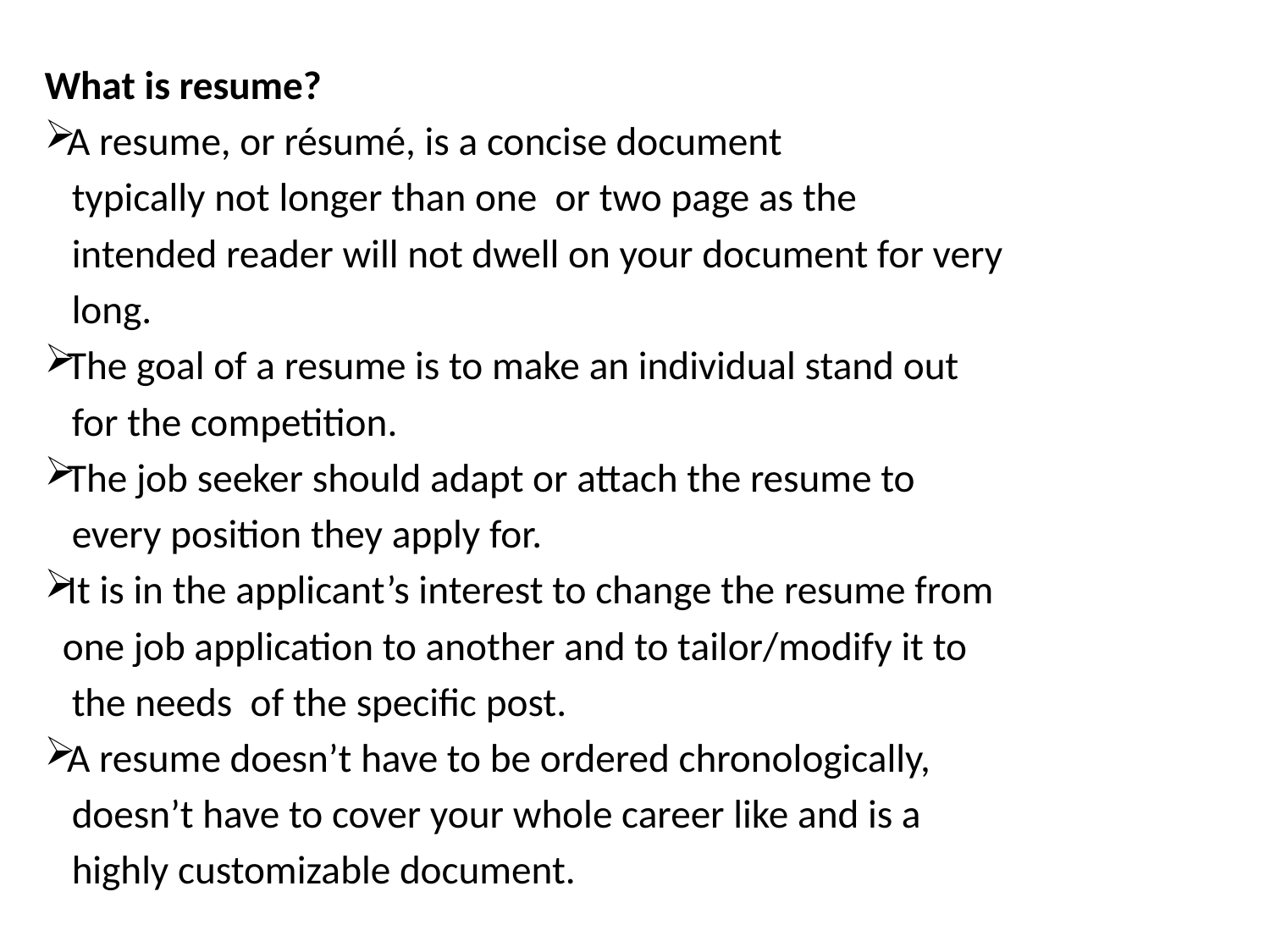

What is resume?
A resume, or résumé, is a concise document
   typically not longer than one  or two page as the
   intended reader will not dwell on your document for very
   long.
The goal of a resume is to make an individual stand out
   for the competition.
The job seeker should adapt or attach the resume to
   every position they apply for.
It is in the applicant’s interest to change the resume from
  one job application to another and to tailor/modify it to
   the needs  of the specific post.
A resume doesn’t have to be ordered chronologically,
   doesn’t have to cover your whole career like and is a
   highly customizable document.